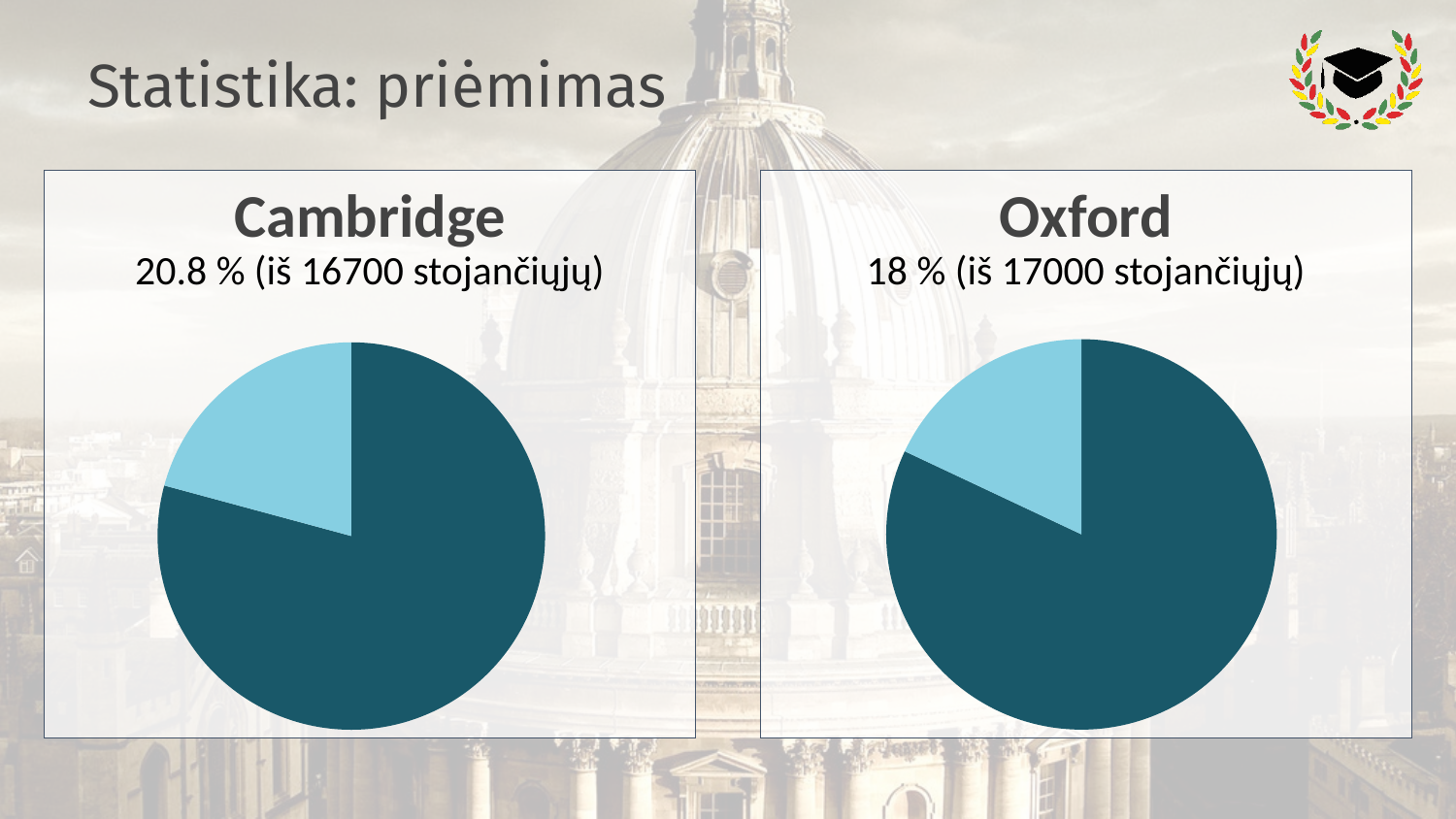

# Statistika: priėmimas
Oxford
18 % (iš 17000 stojančiųjų)

Cambridge
20.8 % (iš 16700 stojančiųjų)

### Chart

| Category | Sales |
|---|---|
|  | 82.0 |
|  | 18.0 |
|  | None |
|  | None |

### Chart

| Category | Sales |
|---|---|
|  | 79.2 |
|  | 20.8 |
|  | None |
|  | None |